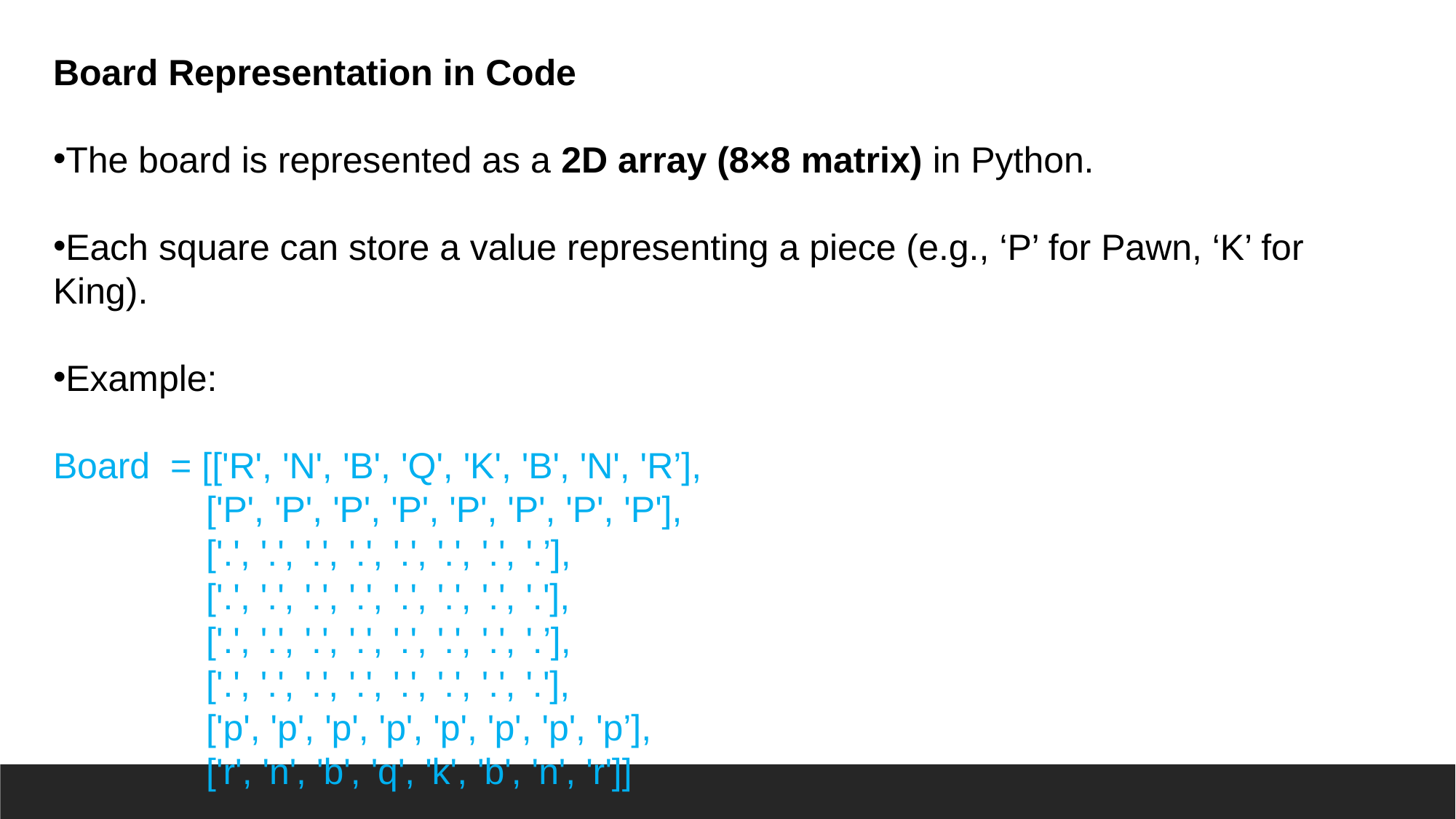

Board Representation in Code

The board is represented as a 2D array (8×8 matrix) in Python.

Each square can store a value representing a piece (e.g., ‘P’ for Pawn, ‘K’ for King).

Example:

Board  = [['R', 'N', 'B', 'Q', 'K', 'B', 'N', 'R’],
               ['P', 'P', 'P', 'P', 'P', 'P', 'P', 'P'],
               ['.', '.', '.', '.', '.', '.', '.', '.’],
               ['.', '.', '.', '.', '.', '.', '.', '.'],
               ['.', '.', '.', '.', '.', '.', '.', '.’],
               ['.', '.', '.', '.', '.', '.', '.', '.'],
               ['p', 'p', 'p', 'p', 'p', 'p', 'p', 'p’],
               ['r', 'n', 'b', 'q', 'k', 'b', 'n', 'r']]